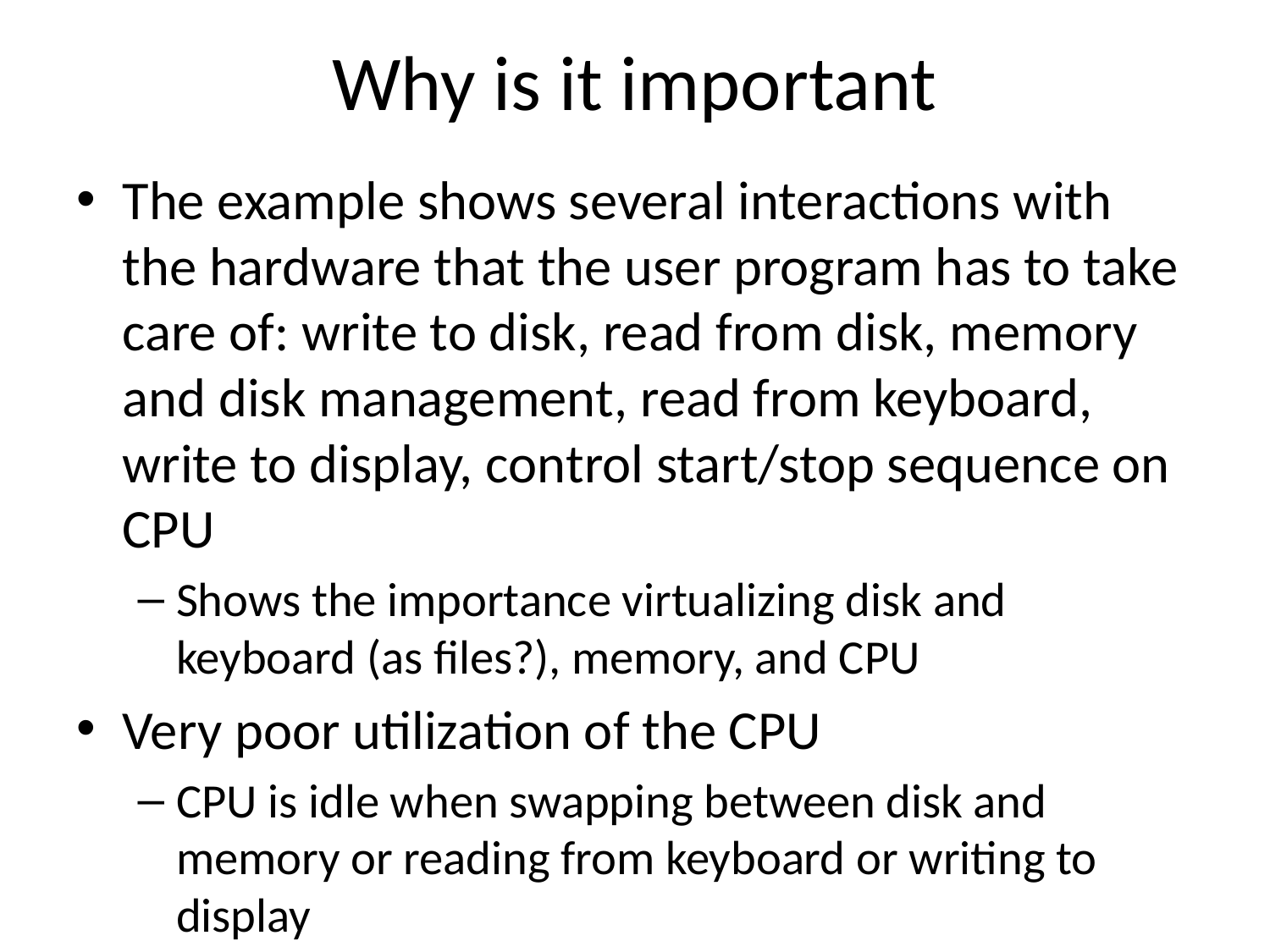

# Why is it important
The example shows several interactions with the hardware that the user program has to take care of: write to disk, read from disk, memory and disk management, read from keyboard, write to display, control start/stop sequence on CPU
Shows the importance virtualizing disk and keyboard (as files?), memory, and CPU
Very poor utilization of the CPU
CPU is idle when swapping between disk and memory or reading from keyboard or writing to display